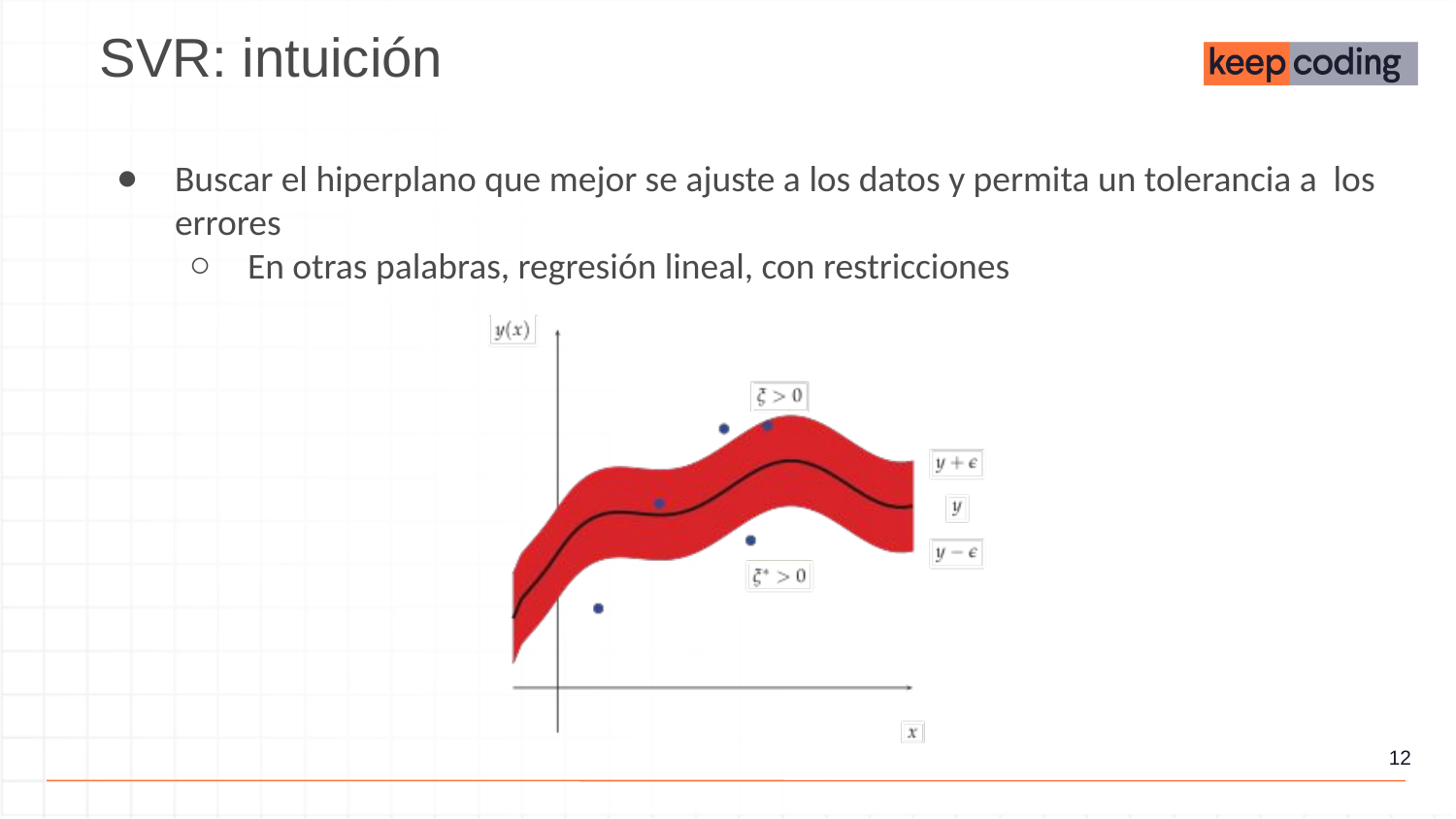

SVR: intuición
Buscar el hiperplano que mejor se ajuste a los datos y permita un tolerancia a  los errores
En otras palabras, regresión lineal, con restricciones

12